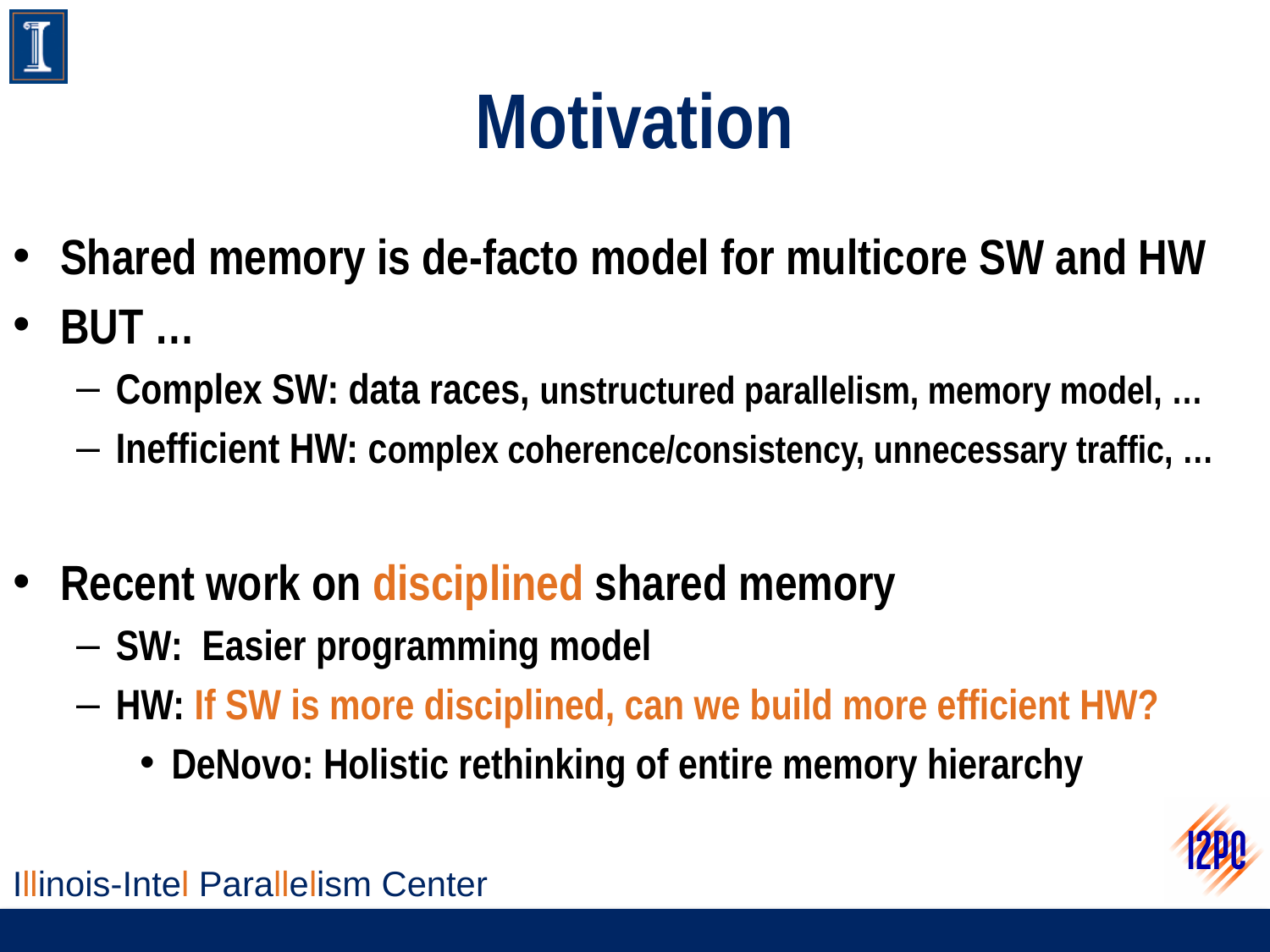

# Motivation
Shared memory is de-facto model for multicore SW and HW
BUT …
Complex SW: data races, unstructured parallelism, memory model, …
Inefficient HW: complex coherence/consistency, unnecessary traffic, …

Recent work on disciplined shared memory
SW:  Easier programming model
HW: If SW is more disciplined, can we build more efficient HW?
DeNovo: Holistic rethinking of entire memory hierarchy